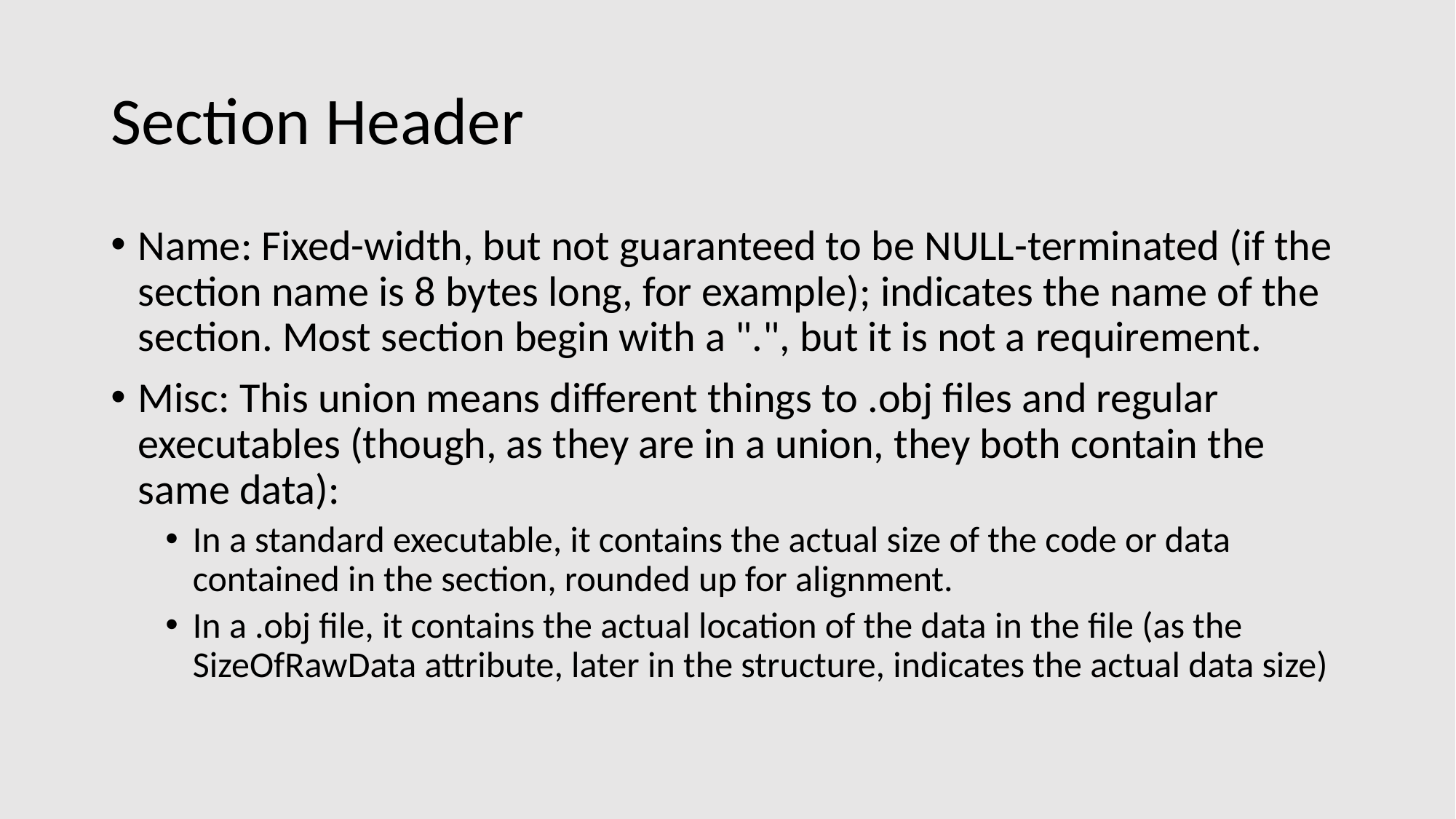

# Section Header
Name: Fixed-width, but not guaranteed to be NULL-terminated (if the section name is 8 bytes long, for example); indicates the name of the section. Most section begin with a ".", but it is not a requirement.
Misc: This union means different things to .obj files and regular executables (though, as they are in a union, they both contain the same data):
In a standard executable, it contains the actual size of the code or data contained in the section, rounded up for alignment.
In a .obj file, it contains the actual location of the data in the file (as the SizeOfRawData attribute, later in the structure, indicates the actual data size)